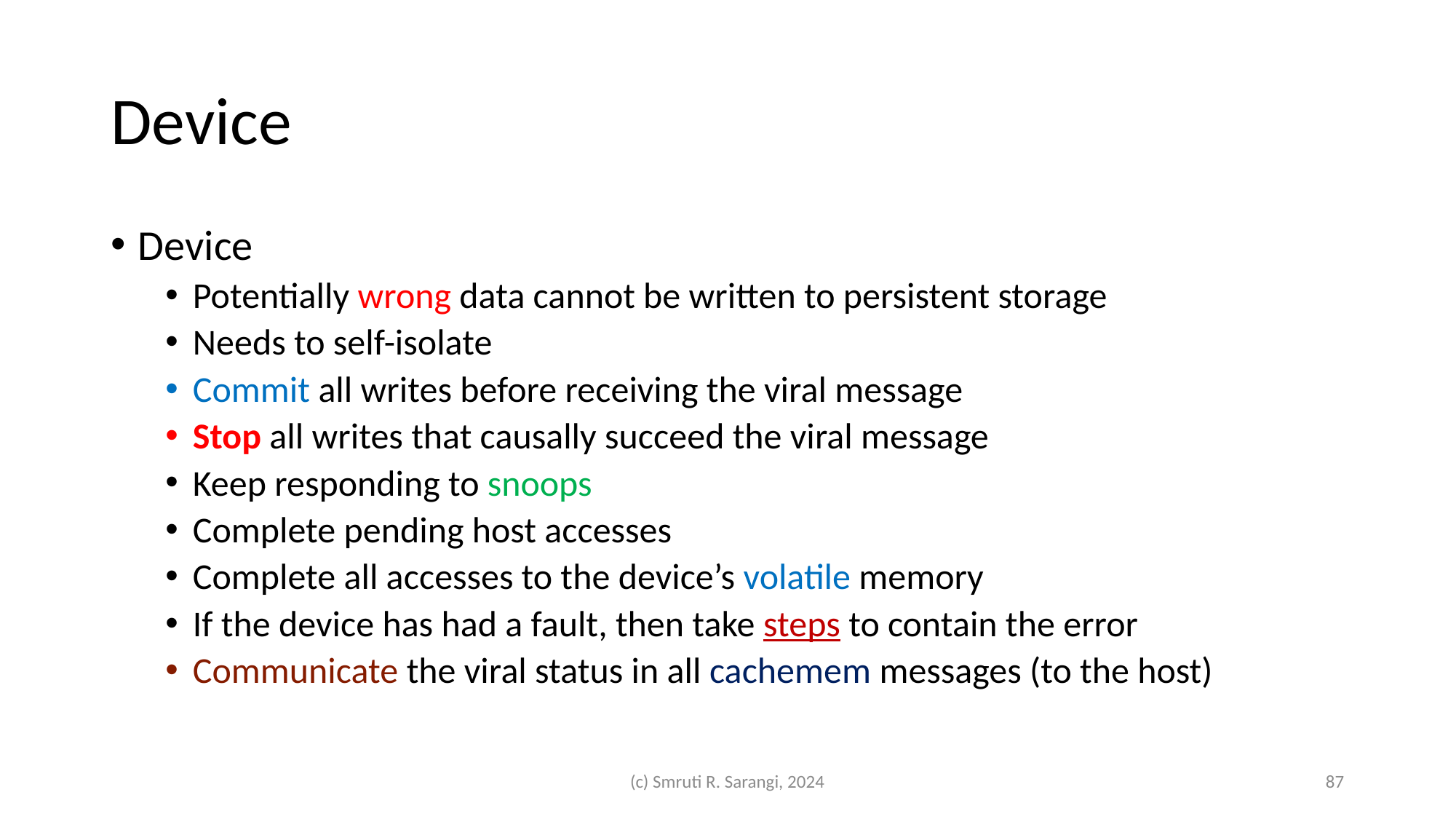

# Device
Device
Potentially wrong data cannot be written to persistent storage
Needs to self-isolate
Commit all writes before receiving the viral message
Stop all writes that causally succeed the viral message
Keep responding to snoops
Complete pending host accesses
Complete all accesses to the device’s volatile memory
If the device has had a fault, then take steps to contain the error
Communicate the viral status in all cachemem messages (to the host)

(c) Smruti R. Sarangi, 2024
87